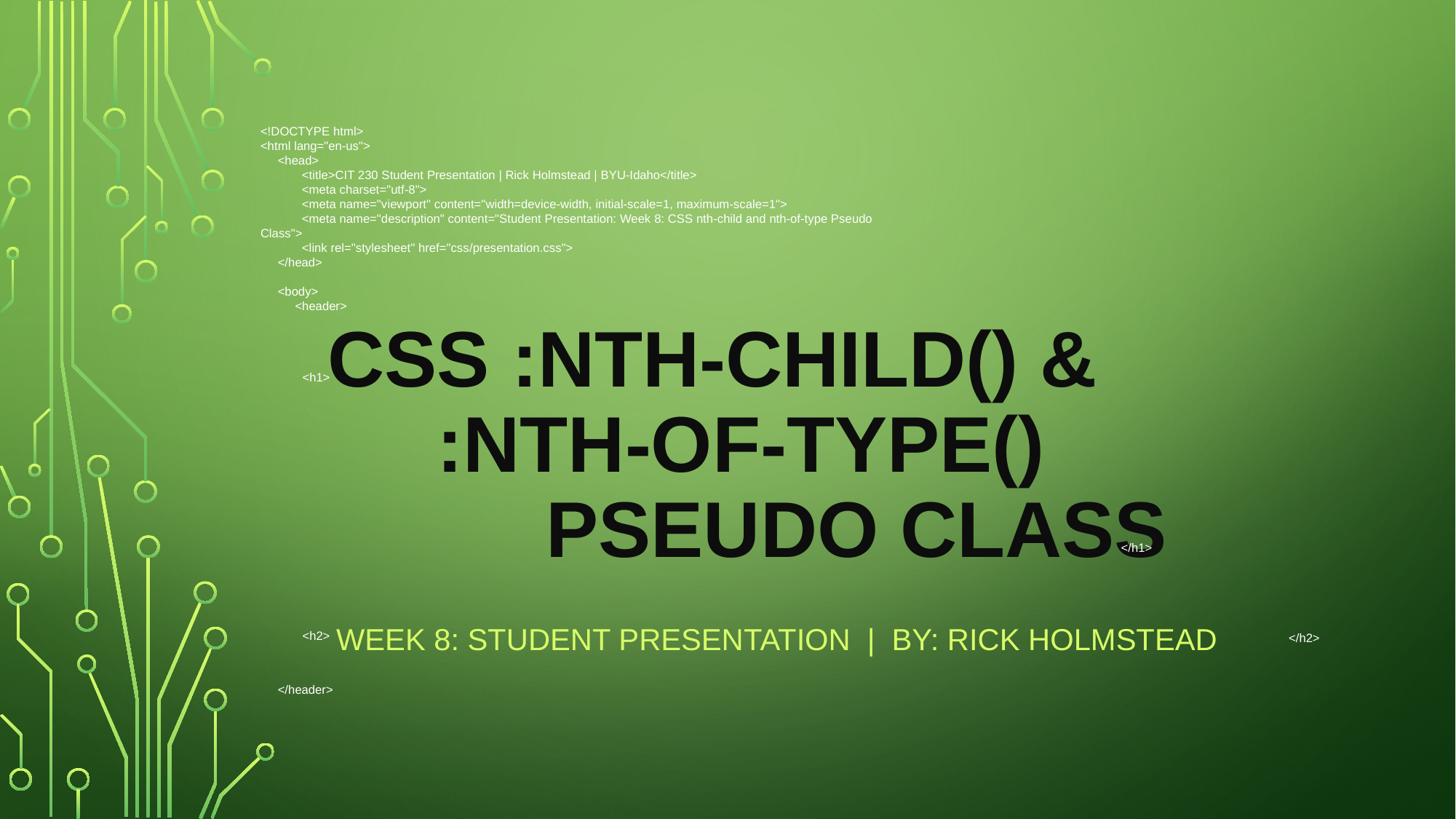

<!DOCTYPE html>
<html lang="en-us">
     <head>
            <title>CIT 230 Student Presentation | Rick Holmstead | BYU-Idaho</title>
            <meta charset="utf-8">
            <meta name="viewport" content="width=device-width, initial-scale=1, maximum-scale=1">
            <meta name="description" content="Student Presentation: Week 8: CSS nth-child and nth-of-type Pseudo Class">
            <link rel="stylesheet" href="css/presentation.css">
     </head>

     <body>
          <header>
# CSS :nth-child() & :nth-of-type() Pseudo Class
<h1>
</h1>
 Week 8: Student Presentation  |  By: Rick Holmstead
<h2>
</h2>
     </header>